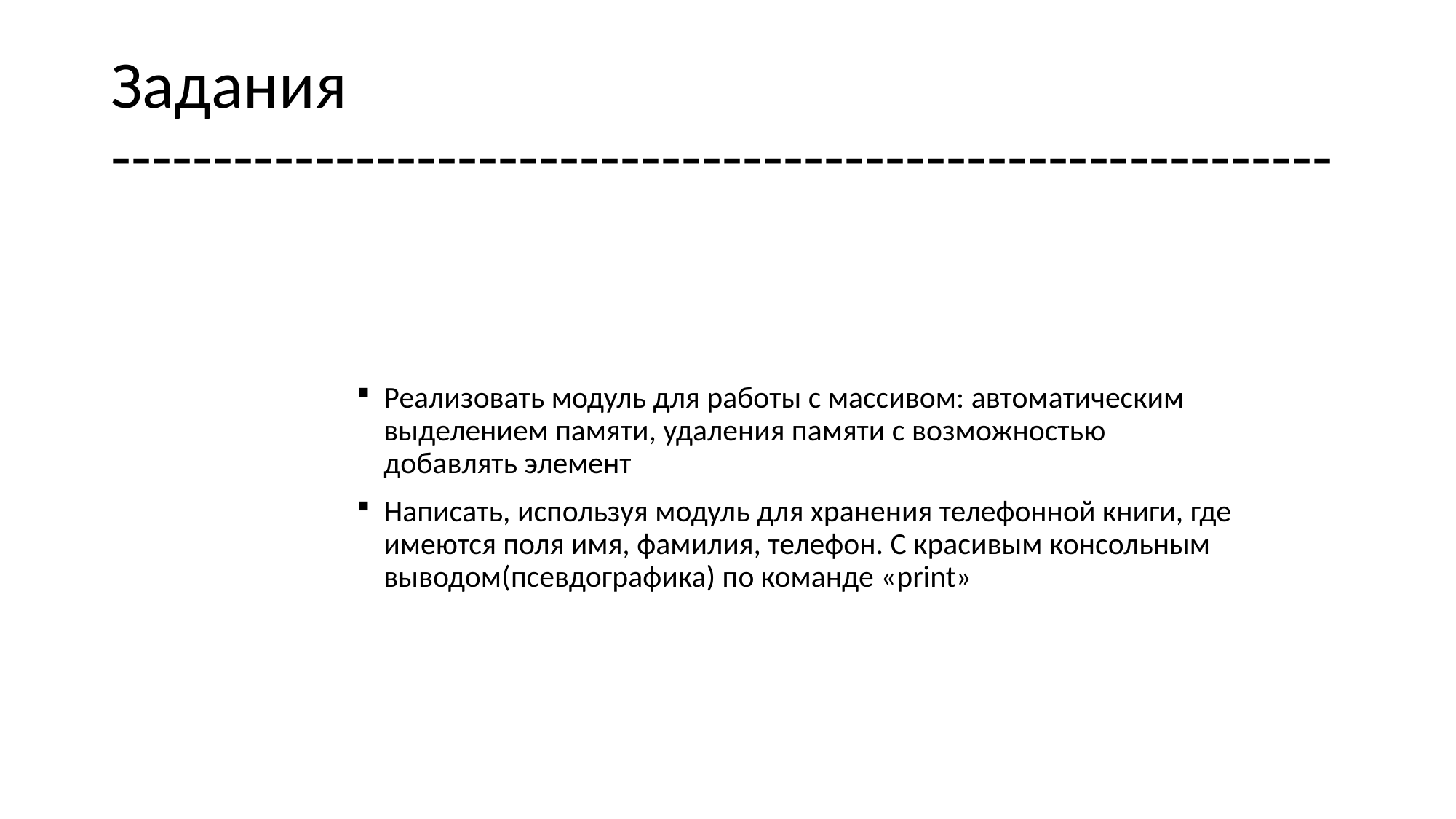

# Задания ------------------------------------------------------------
Реализовать модуль для работы с массивом: автоматическим выделением памяти, удаления памяти с возможностью добавлять элемент
Написать, используя модуль для хранения телефонной книги, где имеются поля имя, фамилия, телефон. С красивым консольным выводом(псевдографика) по команде «print»